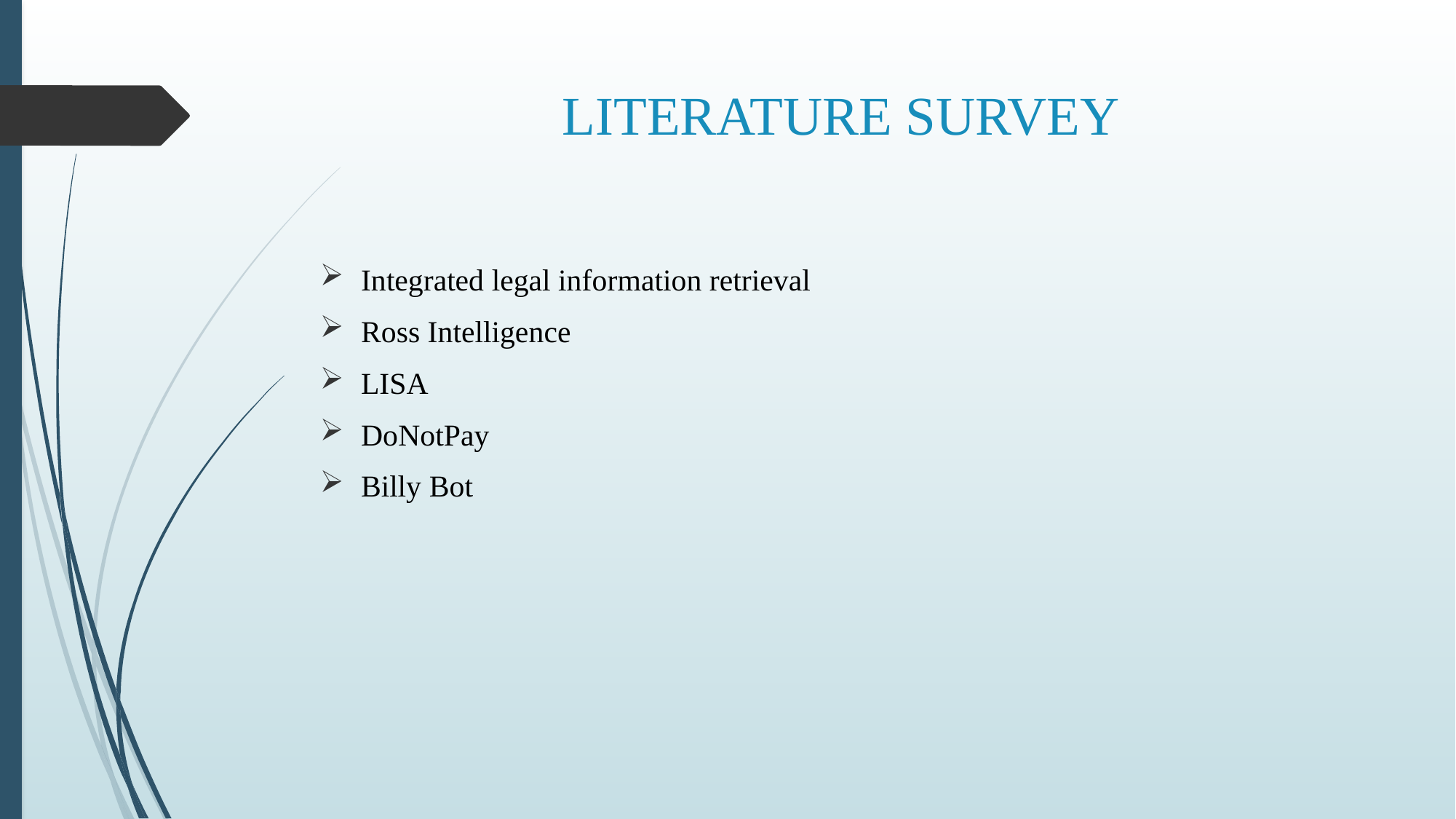

# LITERATURE SURVEY
Integrated legal information retrieval
Ross Intelligence
LISA
DoNotPay
Billy Bot